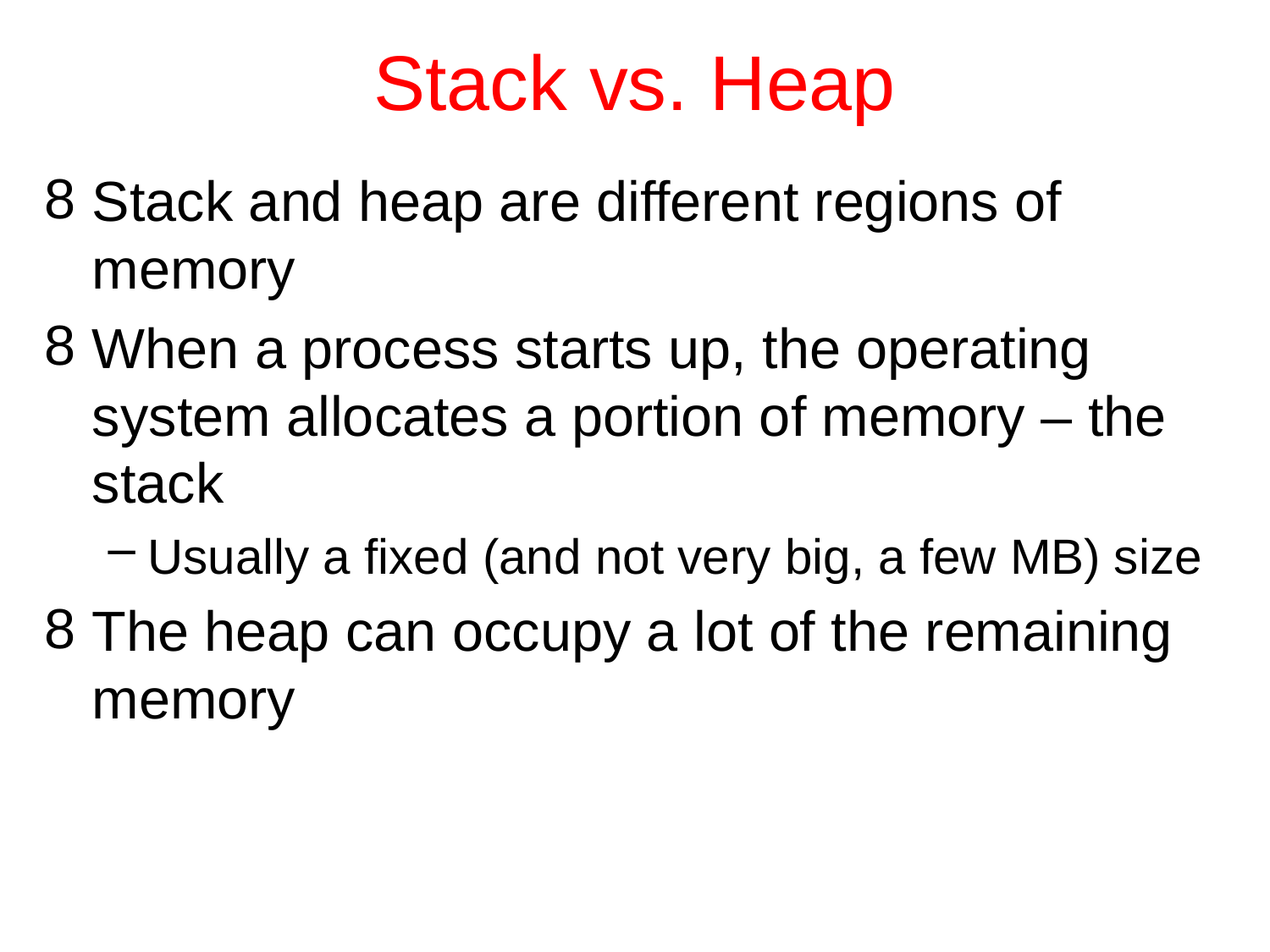

# Stack vs. Heap
Stack and heap are different regions of memory
When a process starts up, the operating system allocates a portion of memory – the stack
Usually a fixed (and not very big, a few MB) size
The heap can occupy a lot of the remaining memory